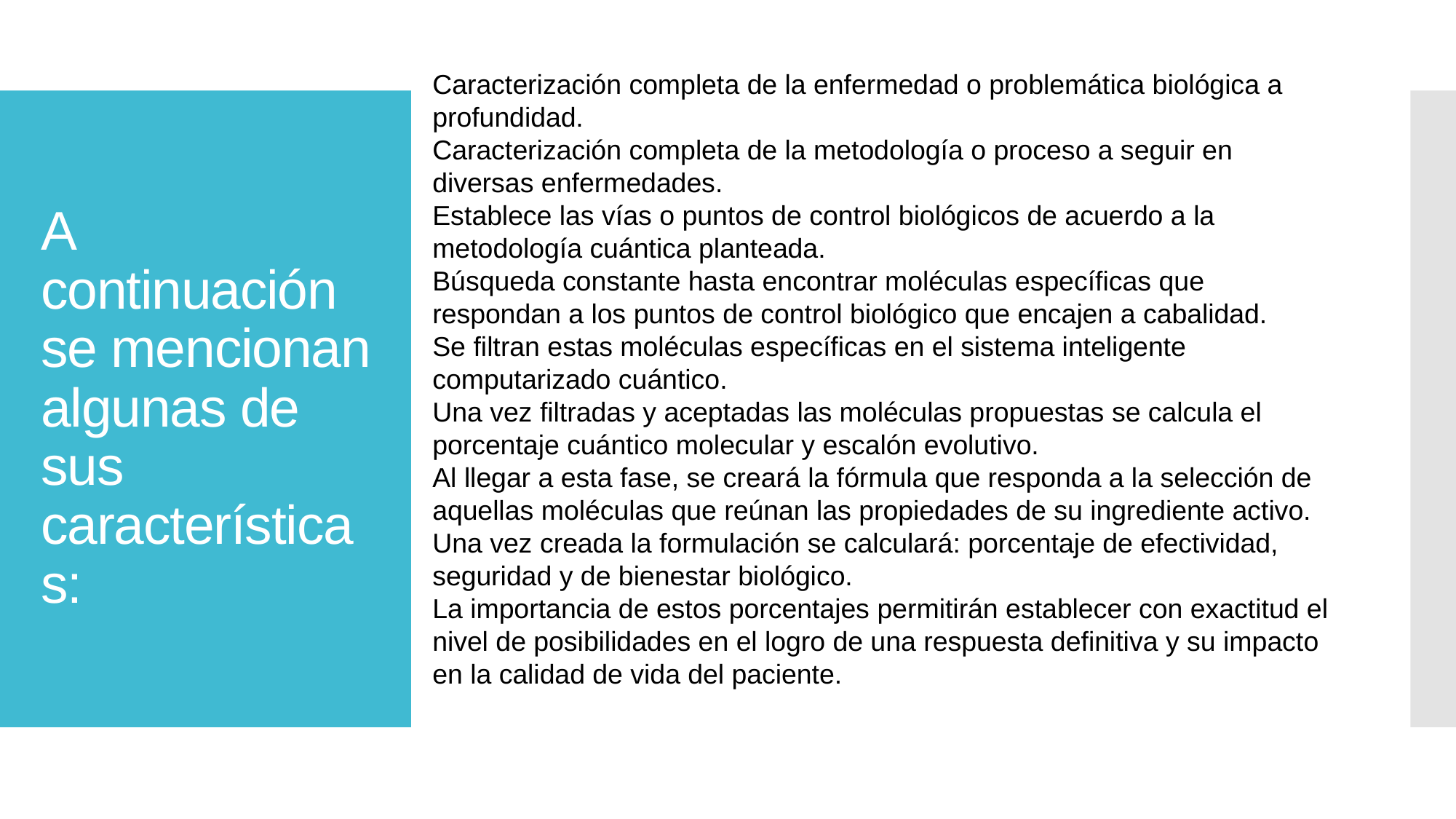

Caracterización completa de la enfermedad o problemática biológica a profundidad.
Caracterización completa de la metodología o proceso a seguir en diversas enfermedades.
Establece las vías o puntos de control biológicos de acuerdo a la metodología cuántica planteada.
Búsqueda constante hasta encontrar moléculas específicas que respondan a los puntos de control biológico que encajen a cabalidad.
Se filtran estas moléculas específicas en el sistema inteligente computarizado cuántico.
Una vez filtradas y aceptadas las moléculas propuestas se calcula el porcentaje cuántico molecular y escalón evolutivo.
Al llegar a esta fase, se creará la fórmula que responda a la selección de aquellas moléculas que reúnan las propiedades de su ingrediente activo.
Una vez creada la formulación se calculará: porcentaje de efectividad, seguridad y de bienestar biológico.
La importancia de estos porcentajes permitirán establecer con exactitud el nivel de posibilidades en el logro de una respuesta definitiva y su impacto en la calidad de vida del paciente.
# A continuación se mencionan algunas de sus características: